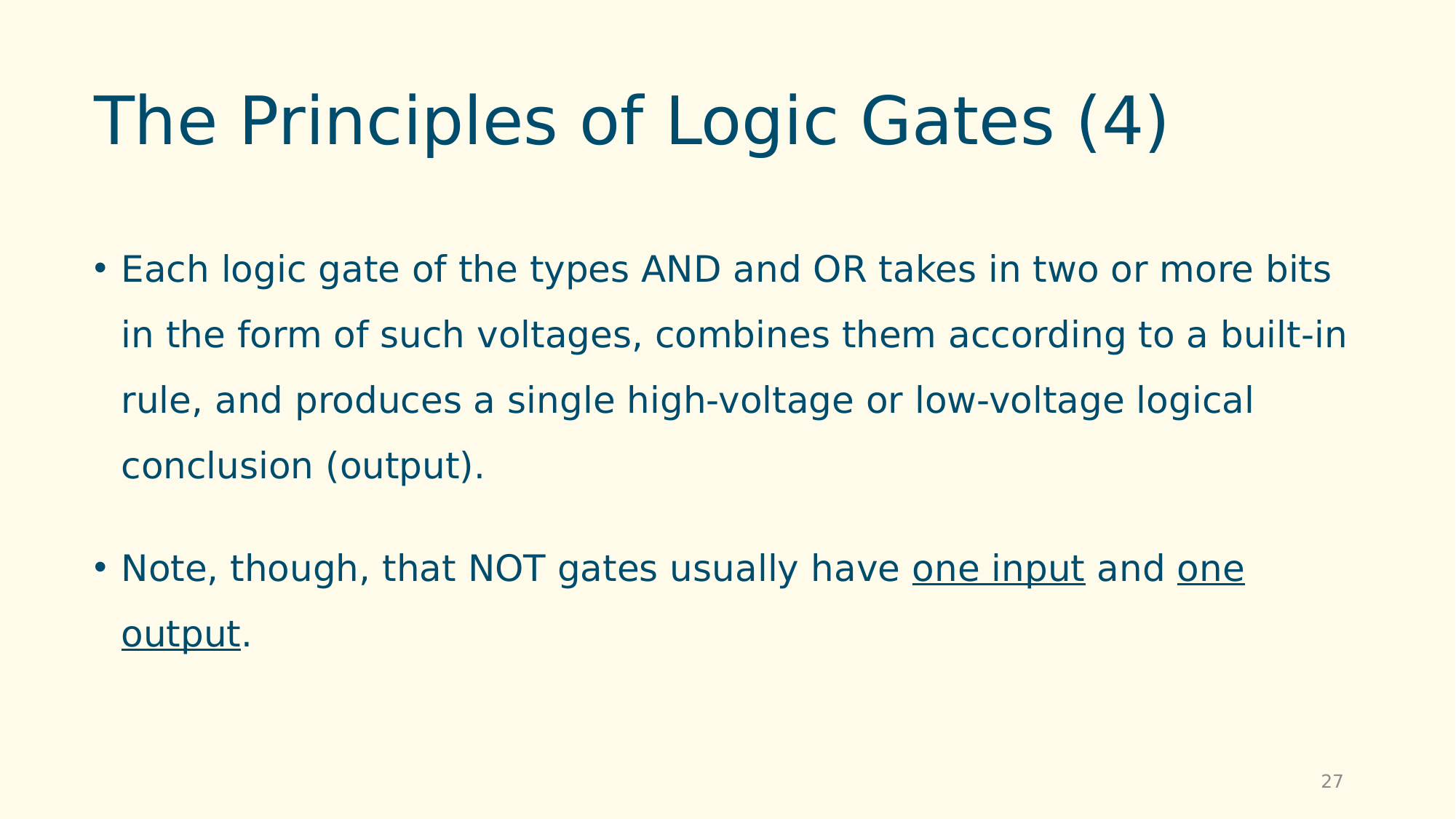

# The Principles of Logic Gates (4)
Each logic gate of the types AND and OR takes in two or more bits in the form of such voltages, combines them according to a built-in rule, and produces a single high-voltage or low-voltage logical conclusion (output).

Note, though, that NOT gates usually have one input and one output.

27